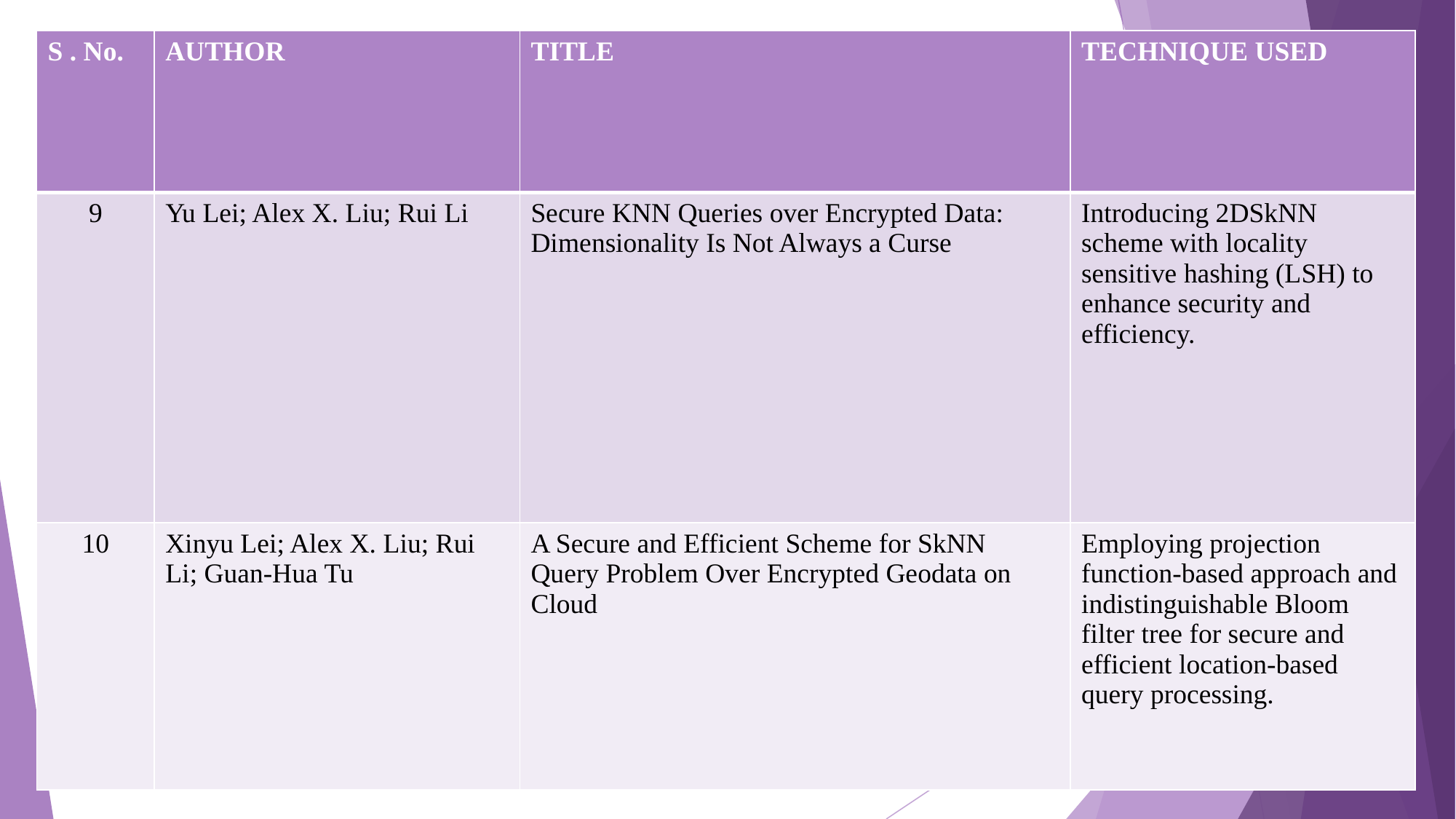

| S . No. | AUTHOR | TITLE | TECHNIQUE USED |
| --- | --- | --- | --- |
| 9 | Yu Lei; Alex X. Liu; Rui Li | Secure KNN Queries over Encrypted Data: Dimensionality Is Not Always a Curse | Introducing 2DSkNN scheme with locality sensitive hashing (LSH) to enhance security and efficiency. |
| 10 | Xinyu Lei; Alex X. Liu; Rui Li; Guan-Hua Tu | A Secure and Efficient Scheme for SkNN Query Problem Over Encrypted Geodata on Cloud | Employing projection function-based approach and indistinguishable Bloom filter tree for secure and efficient location-based query processing. |